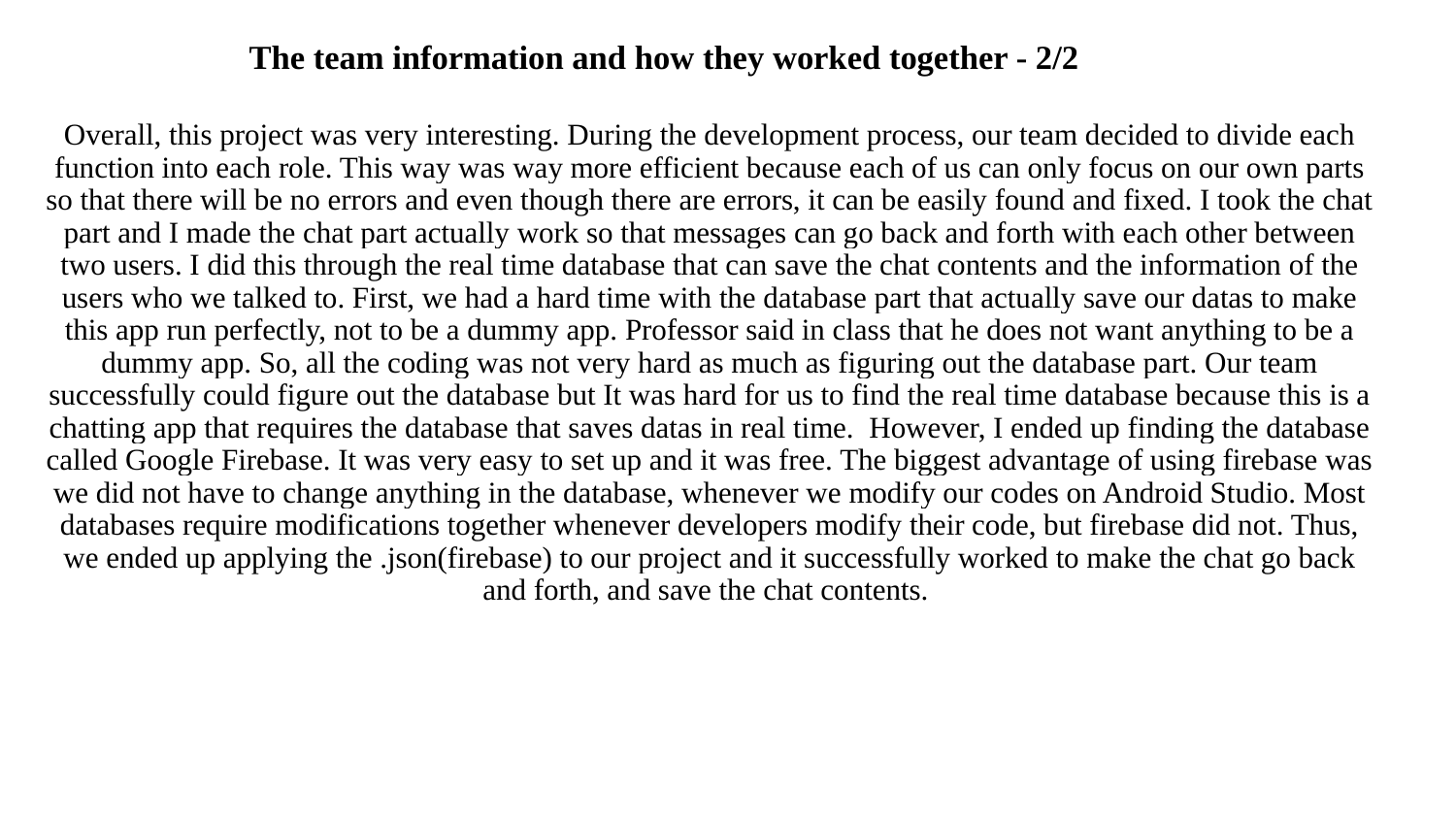

# The team information and how they worked together - 2/2
Overall, this project was very interesting. During the development process, our team decided to divide each function into each role. This way was way more efficient because each of us can only focus on our own parts so that there will be no errors and even though there are errors, it can be easily found and fixed. I took the chat part and I made the chat part actually work so that messages can go back and forth with each other between two users. I did this through the real time database that can save the chat contents and the information of the users who we talked to. First, we had a hard time with the database part that actually save our datas to make this app run perfectly, not to be a dummy app. Professor said in class that he does not want anything to be a dummy app. So, all the coding was not very hard as much as figuring out the database part. Our team successfully could figure out the database but It was hard for us to find the real time database because this is a chatting app that requires the database that saves datas in real time.  However, I ended up finding the database called Google Firebase. It was very easy to set up and it was free. The biggest advantage of using firebase was we did not have to change anything in the database, whenever we modify our codes on Android Studio. Most databases require modifications together whenever developers modify their code, but firebase did not. Thus, we ended up applying the .json(firebase) to our project and it successfully worked to make the chat go back and forth, and save the chat contents.